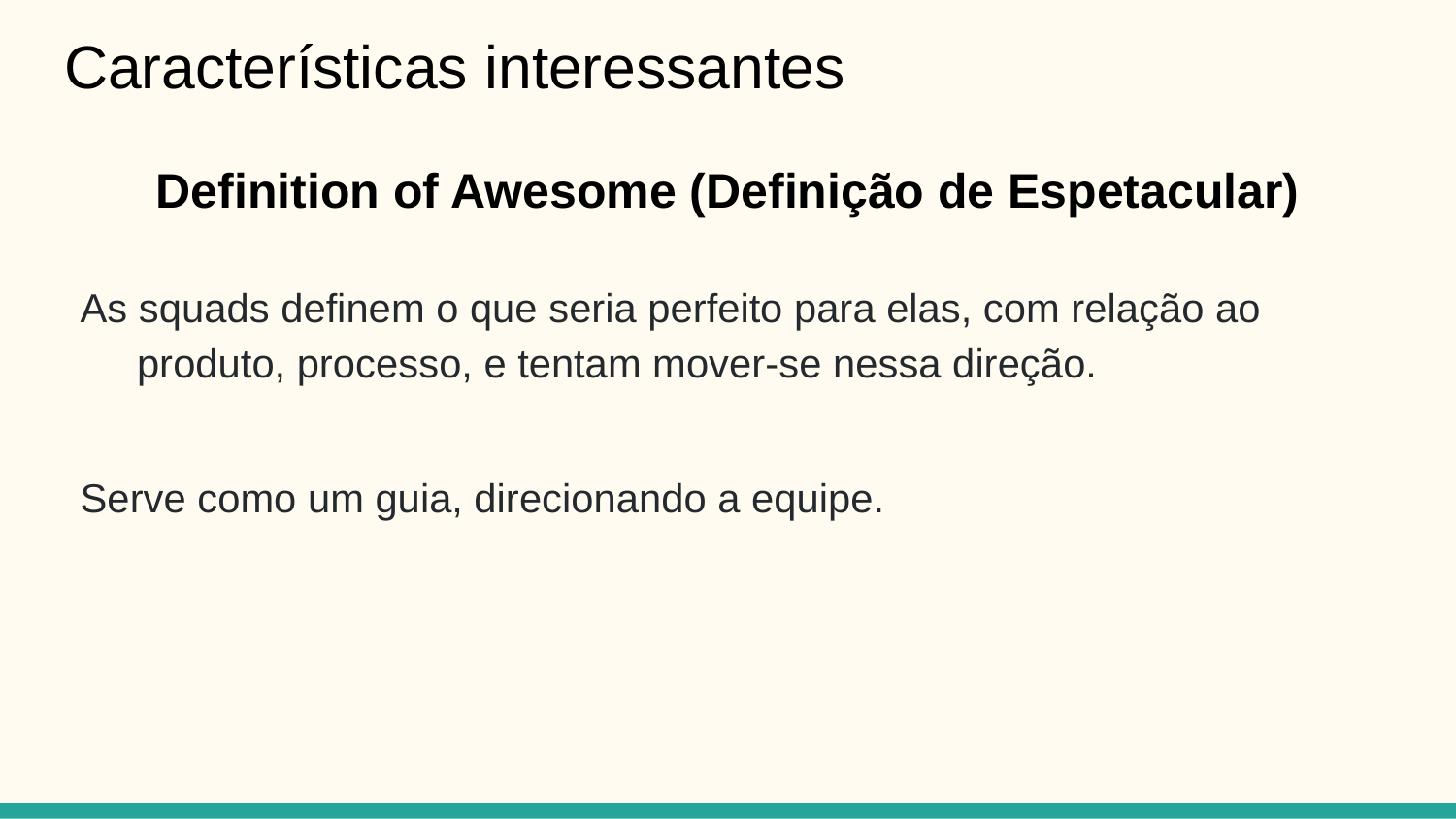

# Características interessantes
Definition of Awesome (Definição de Espetacular)
As squads definem o que seria perfeito para elas, com relação ao produto, processo, e tentam mover-se nessa direção.
Serve como um guia, direcionando a equipe.